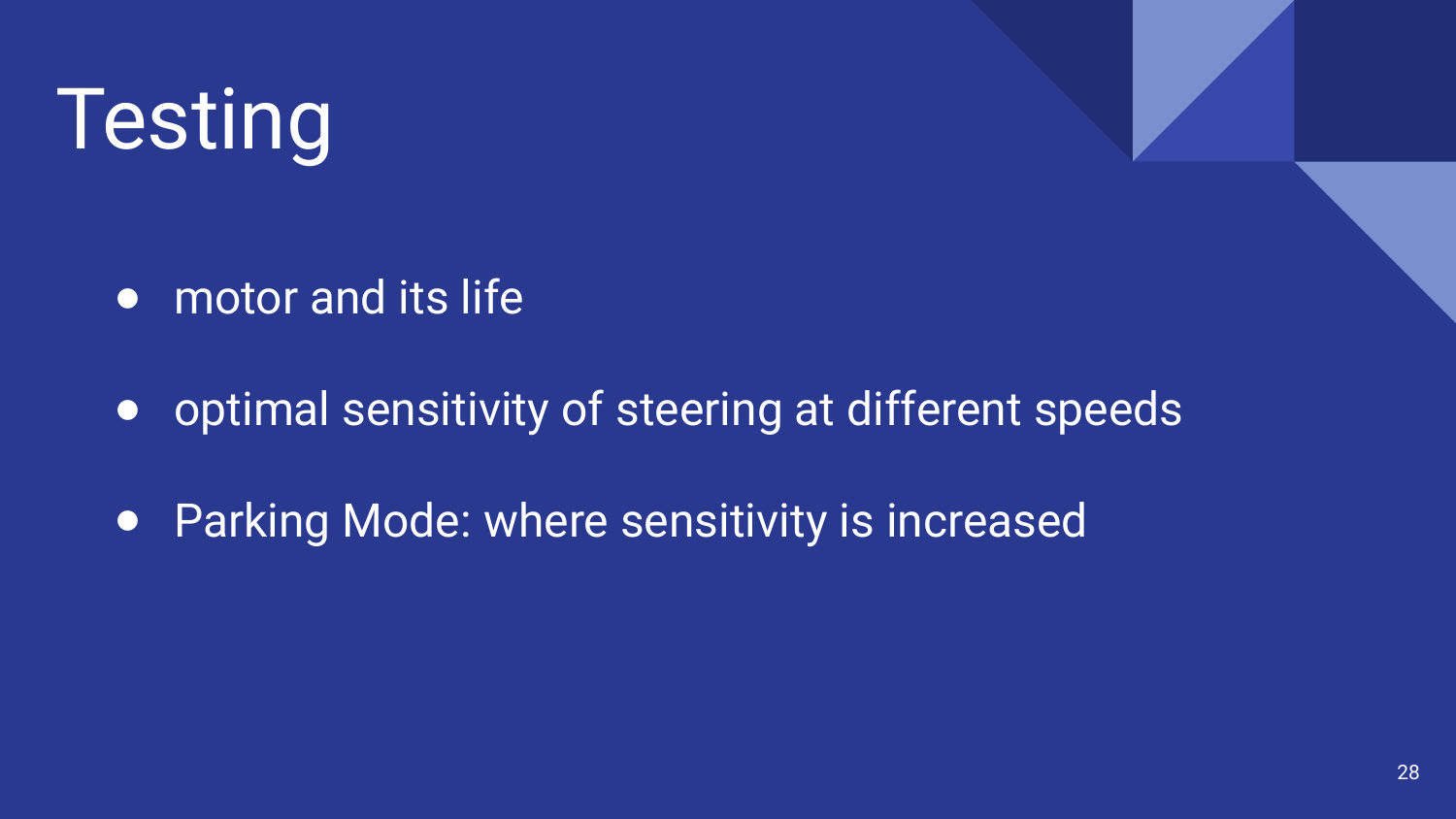

# Testing
motor and its life

optimal sensitivity of steering at different speeds

Parking Mode: where sensitivity is increased

28